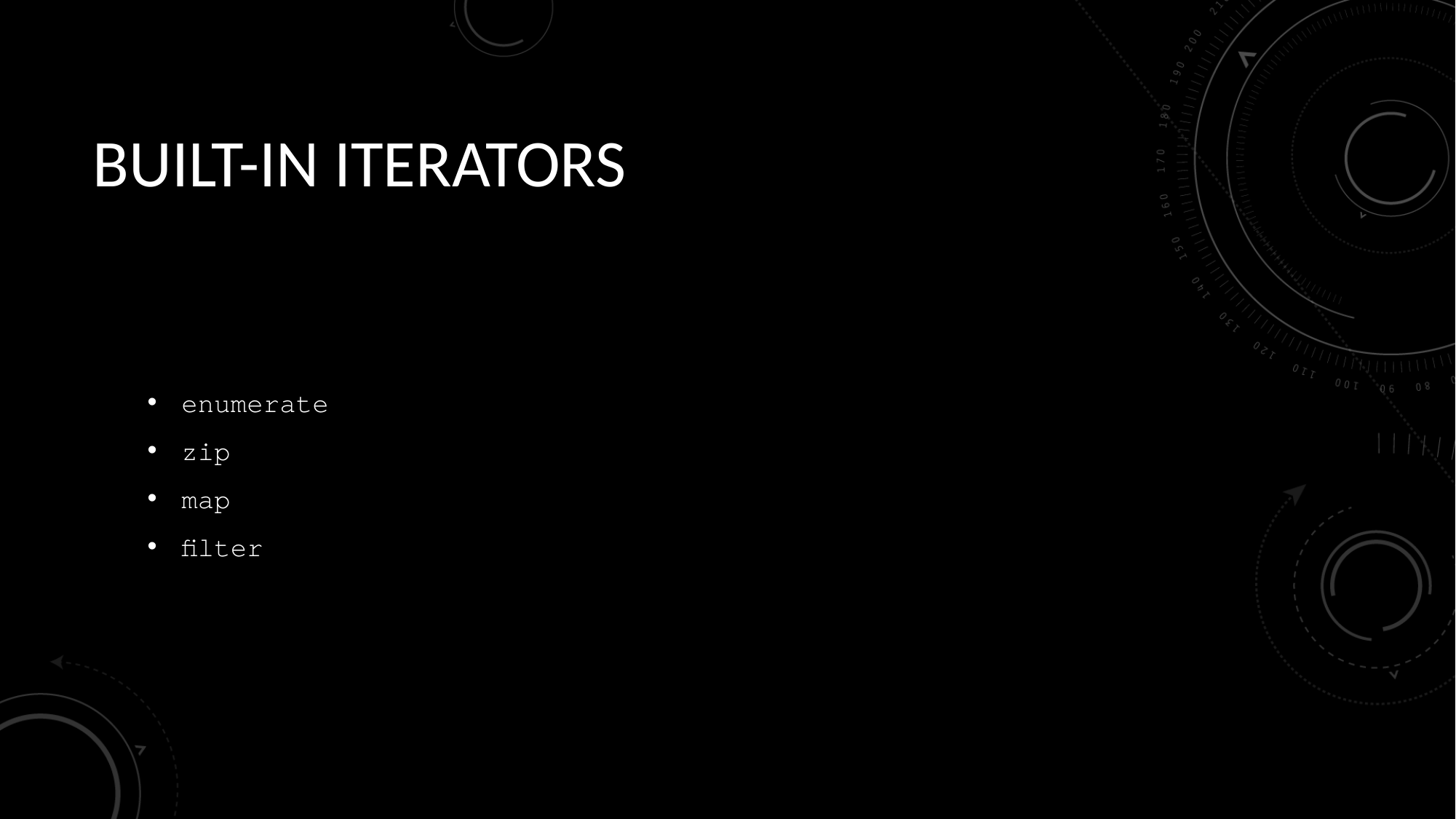

# Built-in Iterators
enumerate
zip
map
filter